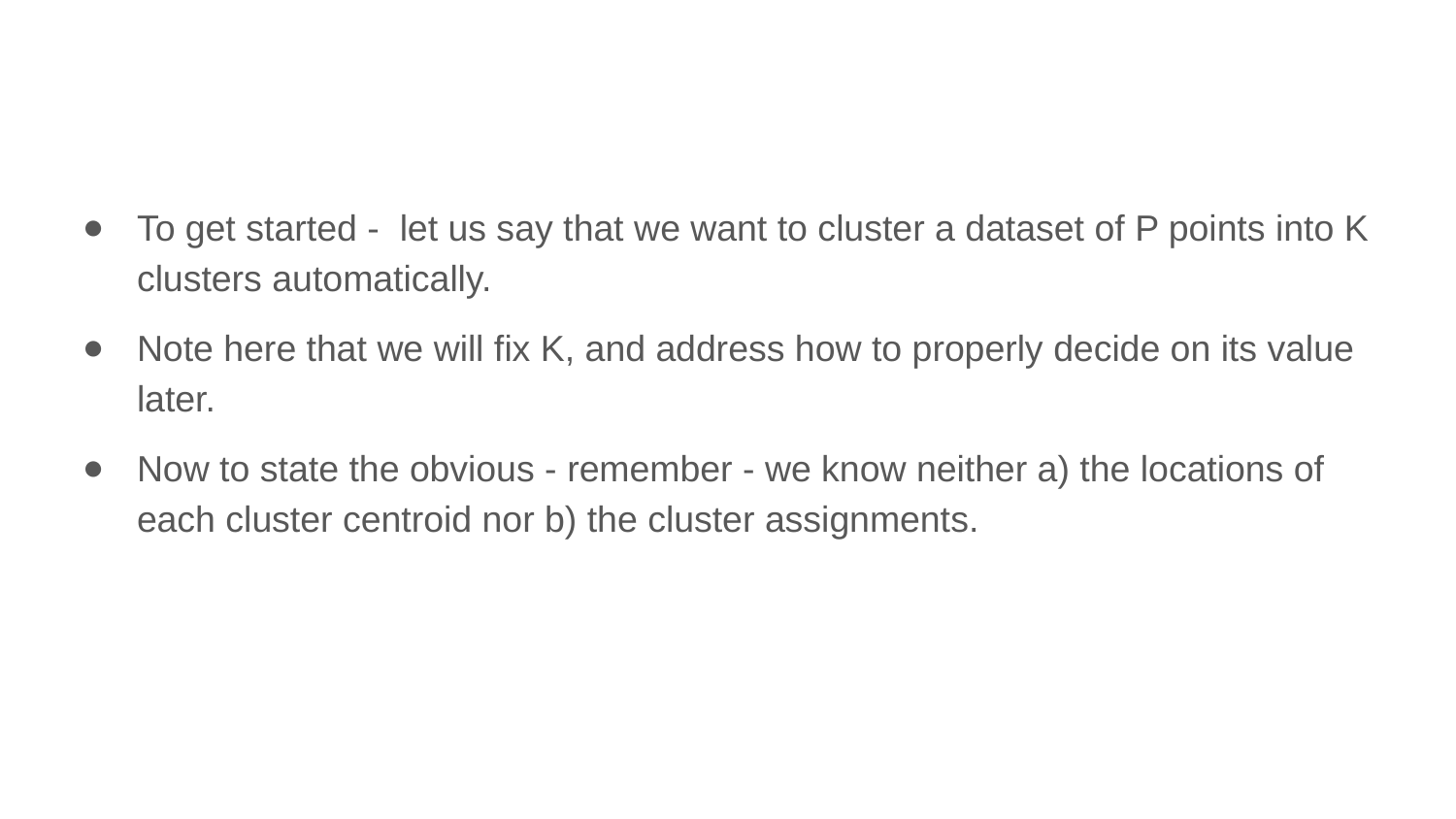

To get started -  let us say that we want to cluster a dataset of P points into K clusters automatically.
Note here that we will fix K, and address how to properly decide on its value later.
Now to state the obvious - remember - we know neither a) the locations of each cluster centroid nor b) the cluster assignments.